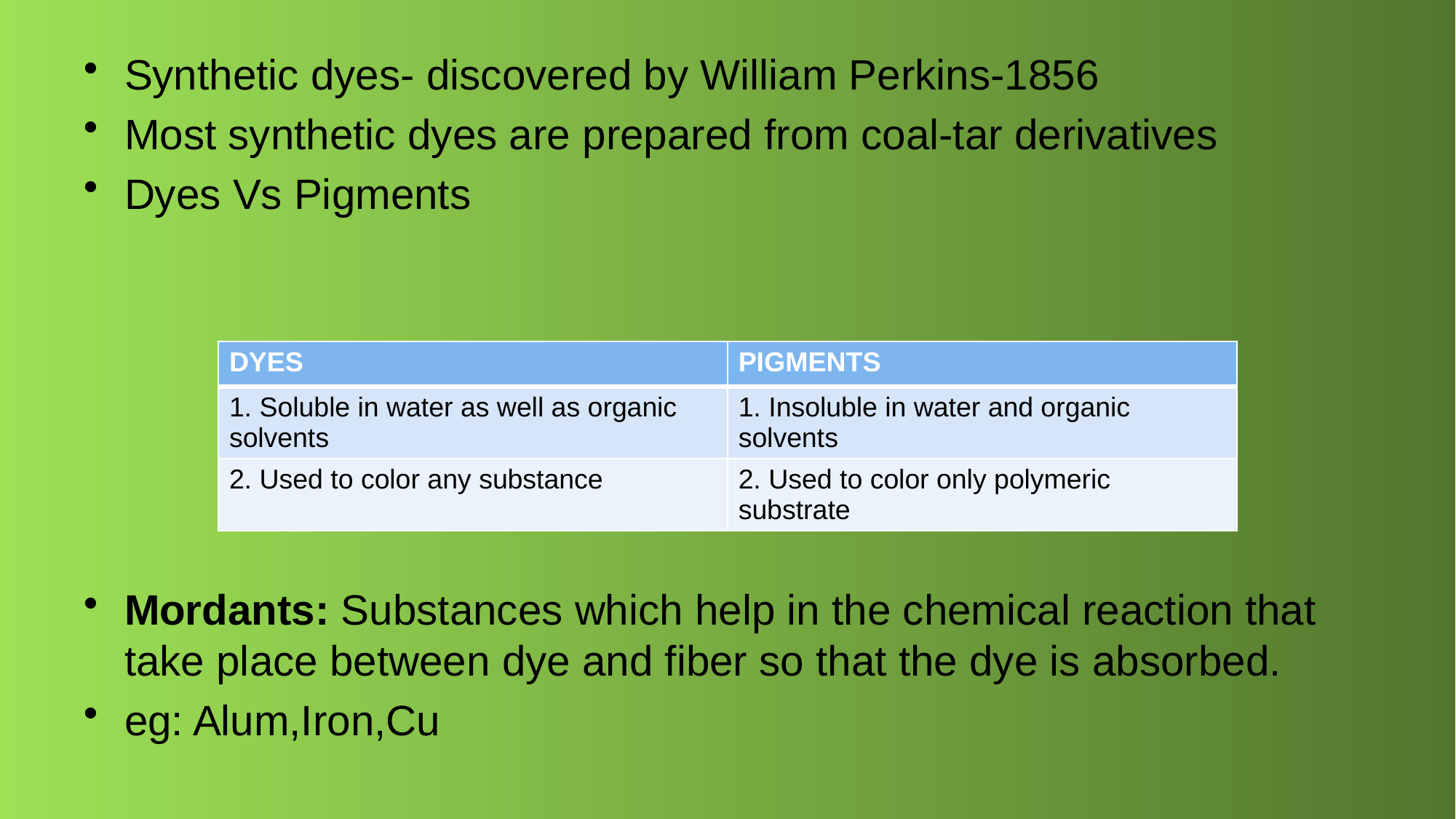

Synthetic dyes- discovered by William Perkins-1856
Most synthetic dyes are prepared from coal-tar derivatives
Dyes Vs Pigments

Mordants: Substances which help in the chemical reaction that take place between dye and fiber so that the dye is absorbed.
eg: Alum,Iron,Cu

| DYES | PIGMENTS |
| --- | --- |
| 1. Soluble in water as well as organic solvents | 1. Insoluble in water and organic solvents |
| 2. Used to color any substance | 2. Used to color only polymeric substrate |